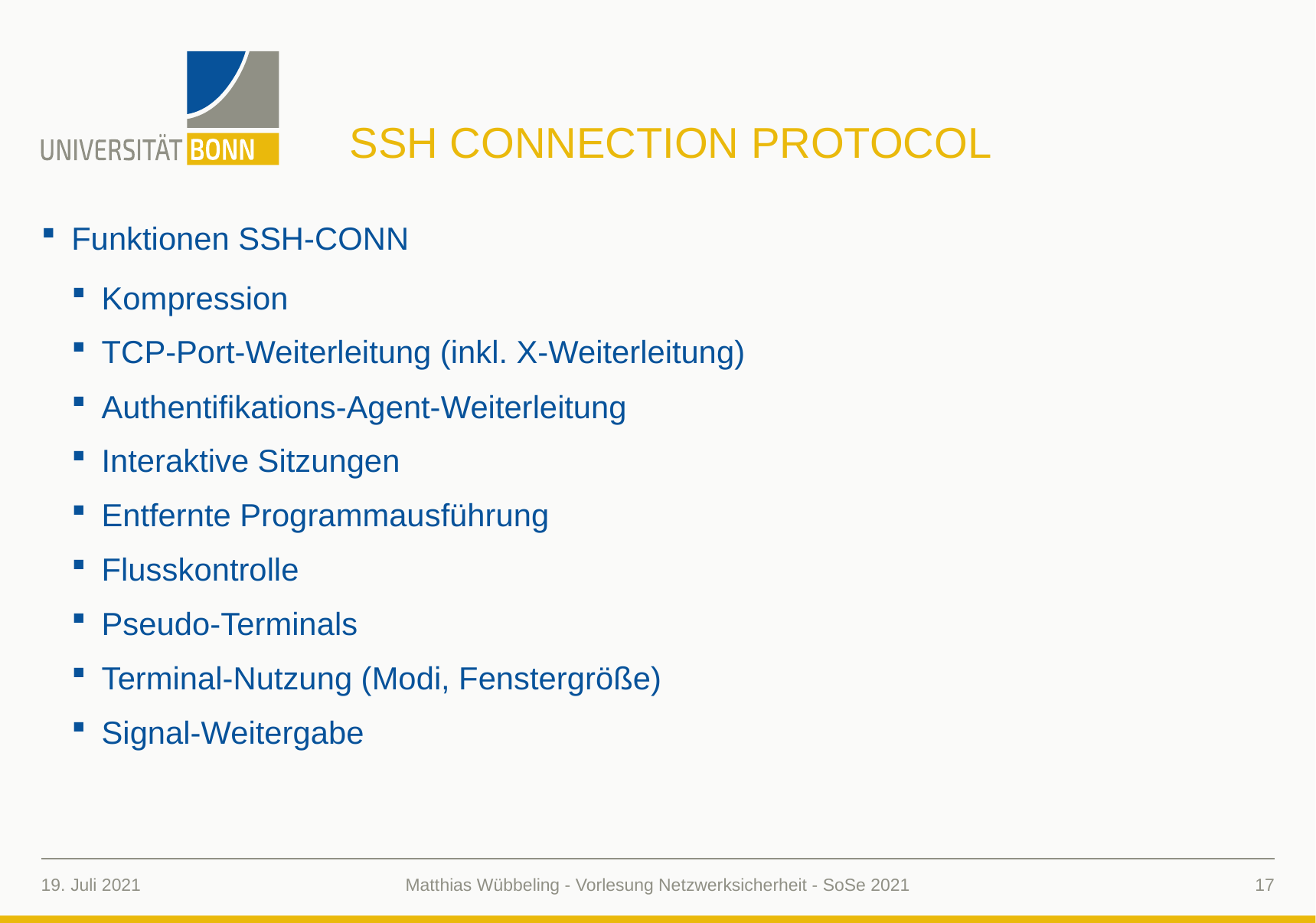

# SSH Connection Protocol
Funktionen SSH-CONN
Kompression
TCP-Port-Weiterleitung (inkl. X-Weiterleitung)
Authentifikations-Agent-Weiterleitung
Interaktive Sitzungen
Entfernte Programmausführung
Flusskontrolle
Pseudo-Terminals
Terminal-Nutzung (Modi, Fenstergröße)
Signal-Weitergabe

19. Juli 2021
17
Matthias Wübbeling - Vorlesung Netzwerksicherheit - SoSe 2021